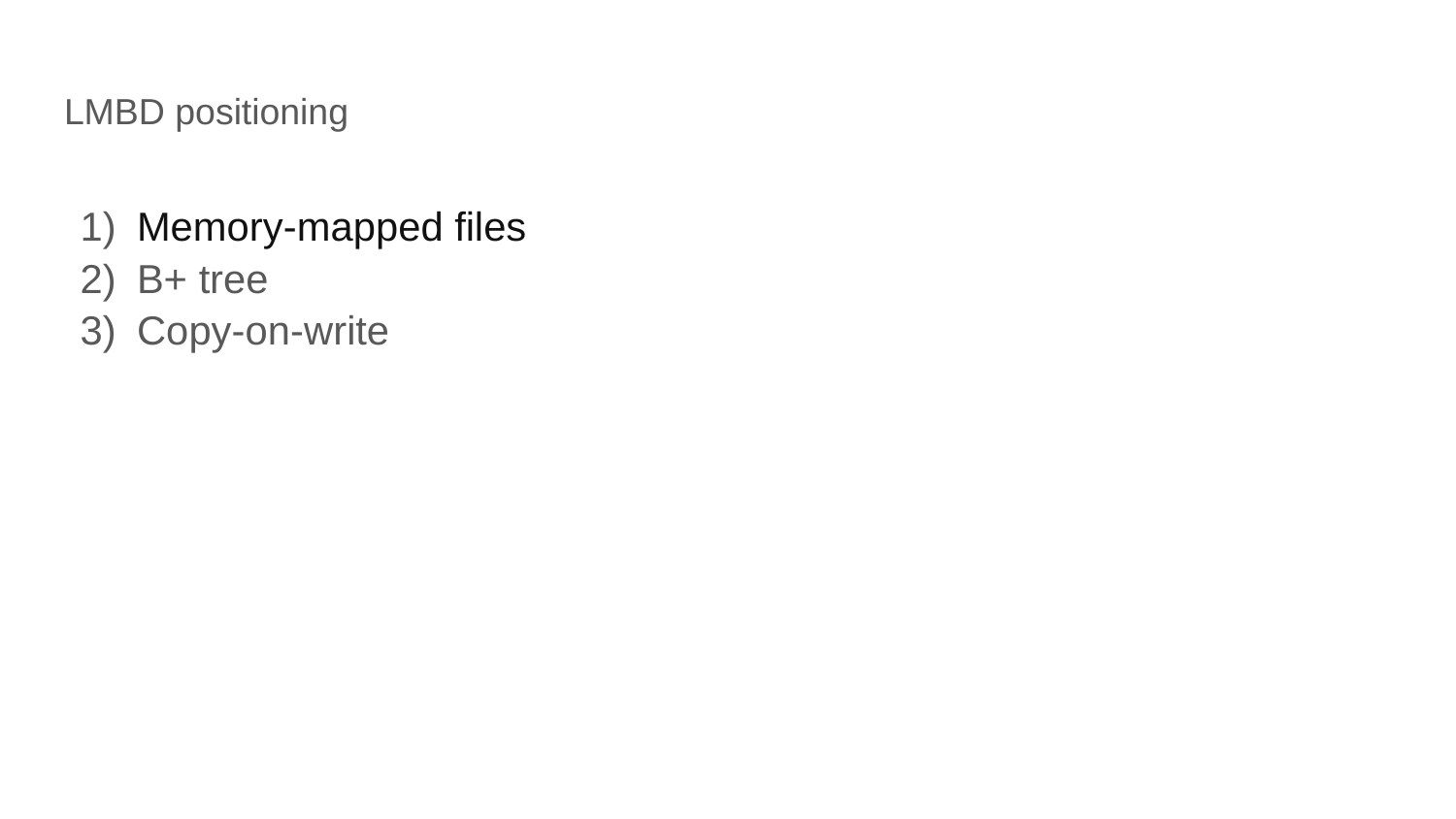

# LMBD positioning
Memory-mapped files
B+ tree
Copy-on-write